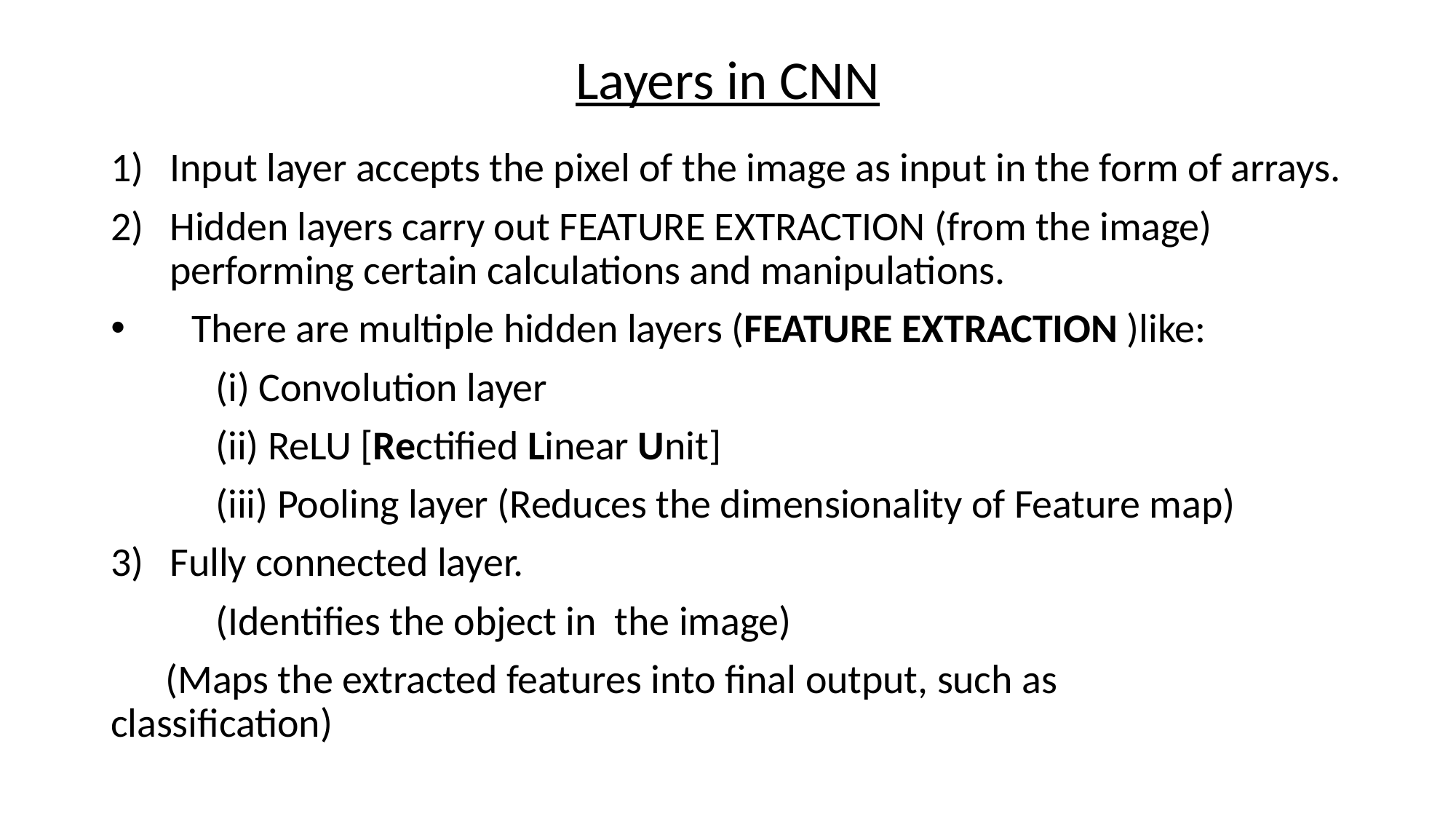

# Layers in CNN
Input layer accepts the pixel of the image as input in the form of arrays.
Hidden layers carry out FEATURE EXTRACTION (from the image) performing certain calculations and manipulations.
      There are multiple hidden layers (FEATURE EXTRACTION )like:
	(i) Convolution layer
	(ii) ReLU [Rectified Linear Unit]
	(iii) Pooling layer (Reduces the dimensionality of Feature map)
Fully connected layer.
	(Identifies the object in  the image)
      (Maps the extracted features into final output, such as       	classification)